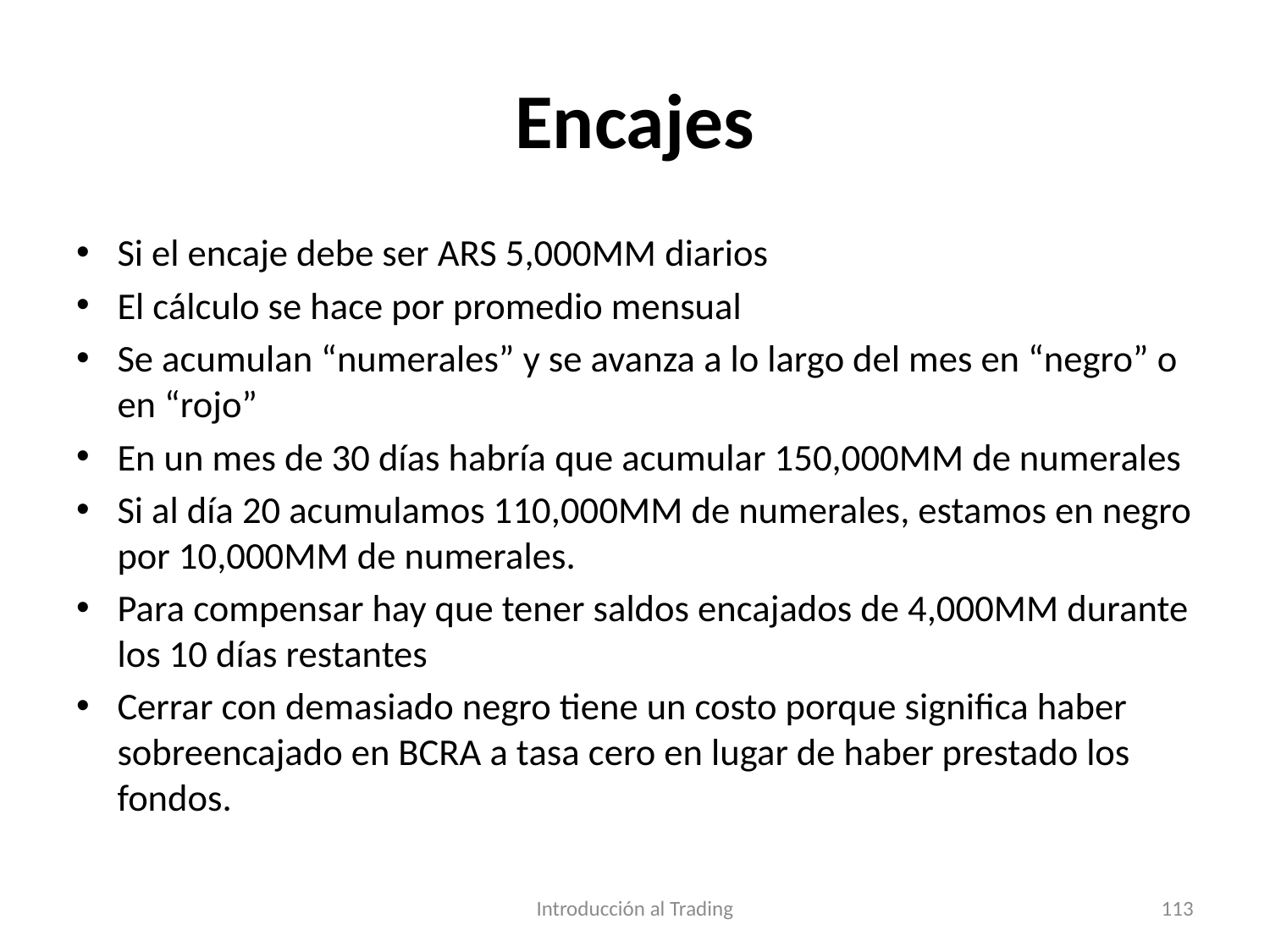

# Encajes
Si el encaje debe ser ARS 5,000MM diarios
El cálculo se hace por promedio mensual
Se acumulan “numerales” y se avanza a lo largo del mes en “negro” o en “rojo”
En un mes de 30 días habría que acumular 150,000MM de numerales
Si al día 20 acumulamos 110,000MM de numerales, estamos en negro por 10,000MM de numerales.
Para compensar hay que tener saldos encajados de 4,000MM durante los 10 días restantes
Cerrar con demasiado negro tiene un costo porque significa haber sobreencajado en BCRA a tasa cero en lugar de haber prestado los fondos.
Introducción al Trading
113